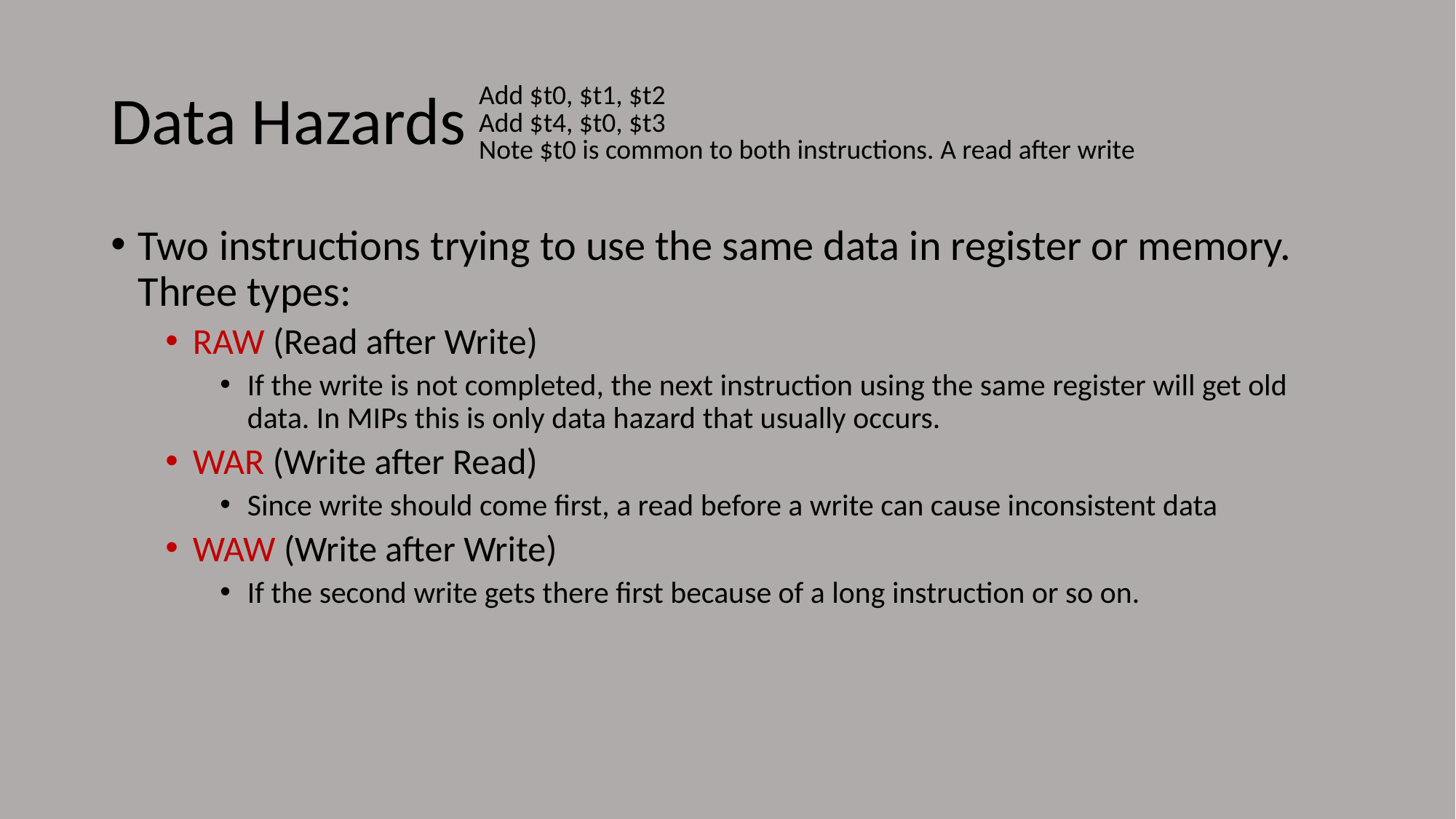

# Data Hazards
| Add $t0, $t1, $t2 Add $t4, $t0, $t3 Note $t0 is common to both instructions. A read after write |
| --- |
Two instructions trying to use the same data in register or memory.   Three types:
RAW (Read after Write)
If the write is not completed, the next instruction using the same register will get old data. In MIPs this is only data hazard that usually occurs.
WAR (Write after Read)
Since write should come first, a read before a write can cause inconsistent data
WAW (Write after Write)
If the second write gets there first because of a long instruction or so on.